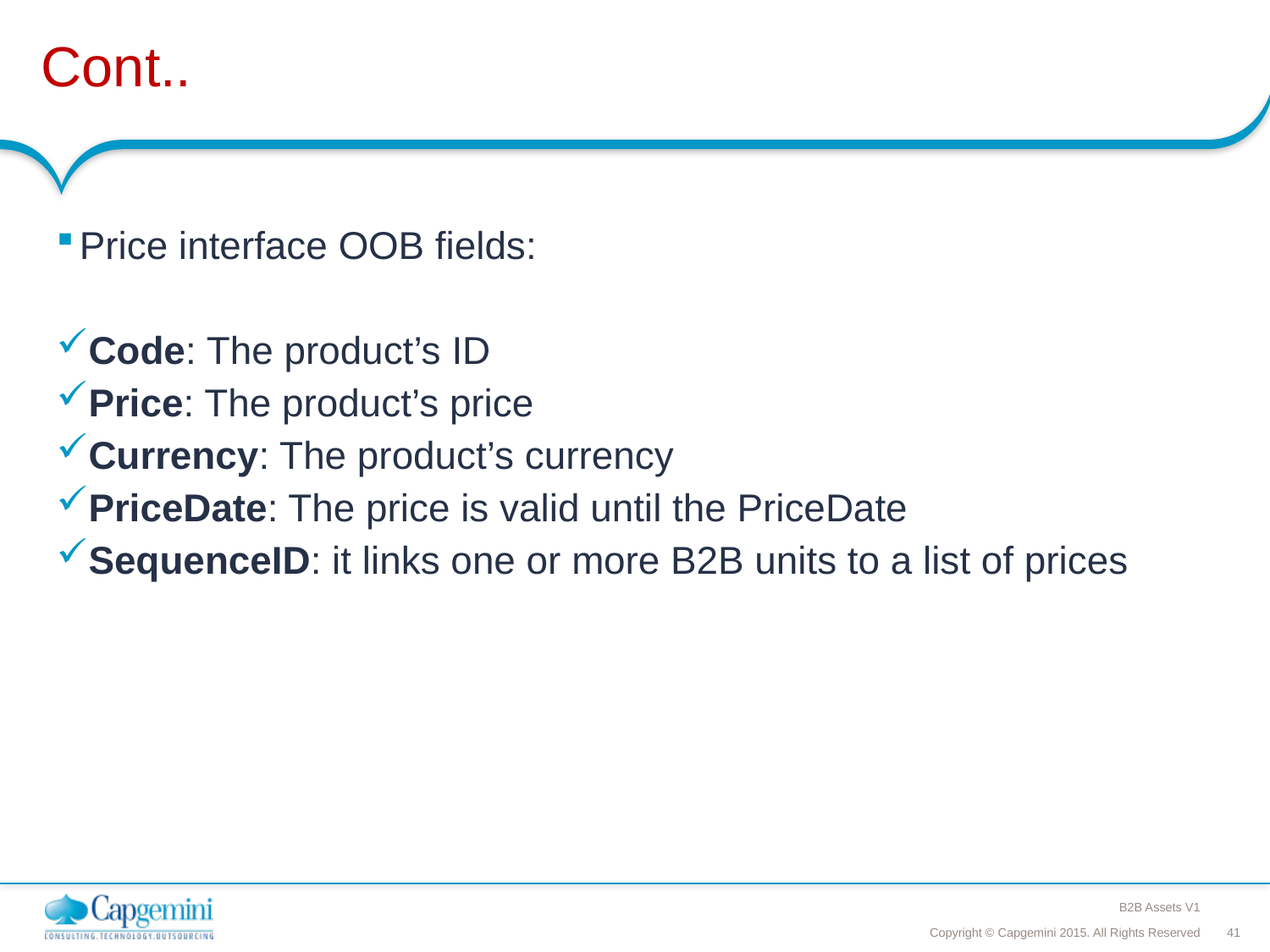

# Cont..
Price interface OOB fields:

Code: The product’s ID
Price: The product’s price
Currency: The product’s currency
PriceDate: The price is valid until the PriceDate
SequenceID: it links one or more B2B units to a list of prices